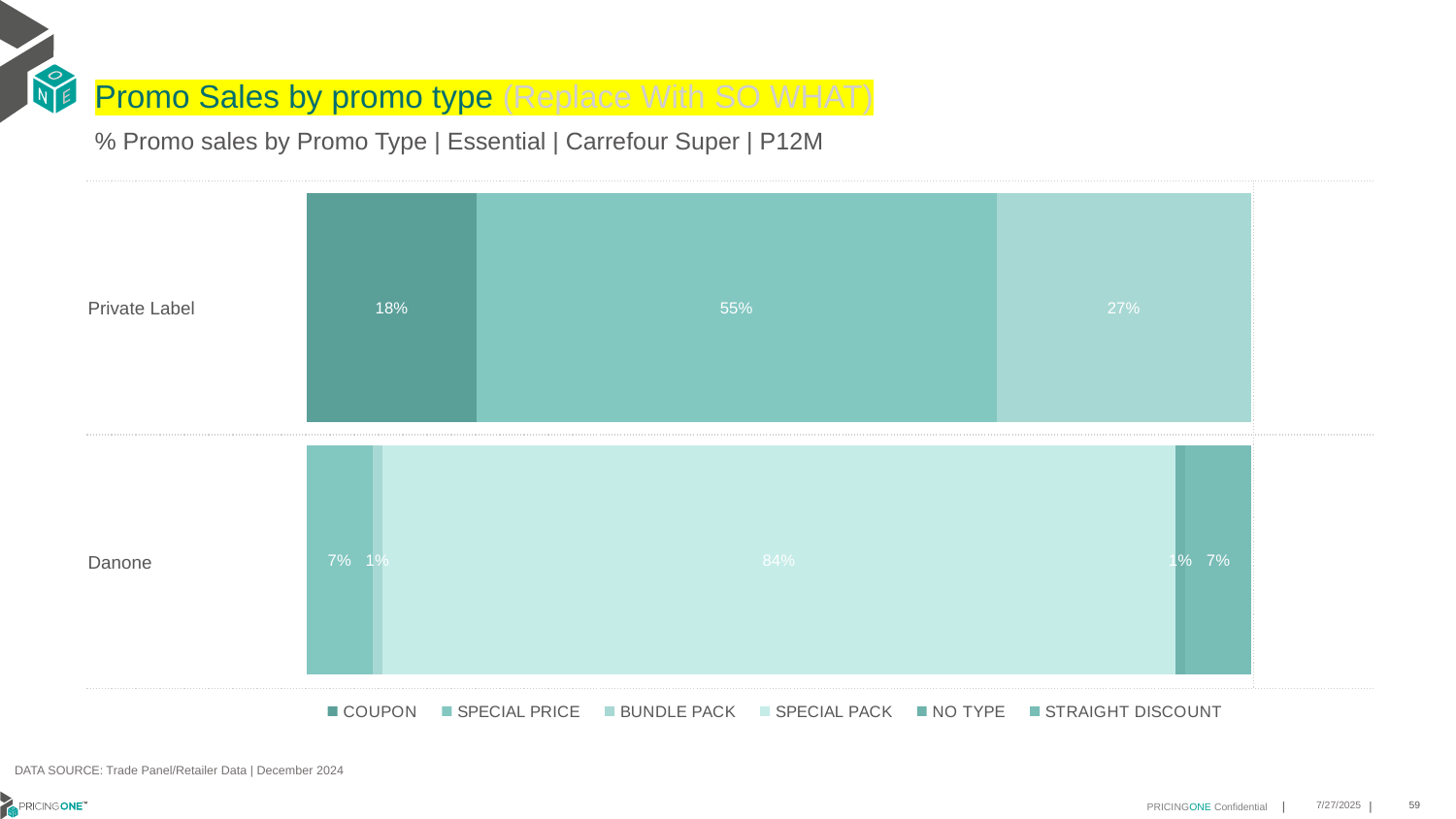

# Promo Sales by promo type (Replace With SO WHAT)
% Promo sales by Promo Type | Essential | Carrefour Super | P12M
| Private Label |  |
| --- | --- |
| Danone |  |

### Chart

| Category | COUPON | SPECIAL PRICE | BUNDLE PACK | SPECIAL PACK | NO TYPE | STRAIGHT DISCOUNT |
|---|---|---|---|---|---|---|
| Private Label | 0.18 | 0.55 | 0.27 | None | None | None |
| Danone | None | 0.07 | 0.01 | 0.84 | 0.01 | 0.07 |
DATA SOURCE: Trade Panel/Retailer Data | December 2024

7/27/2025
59